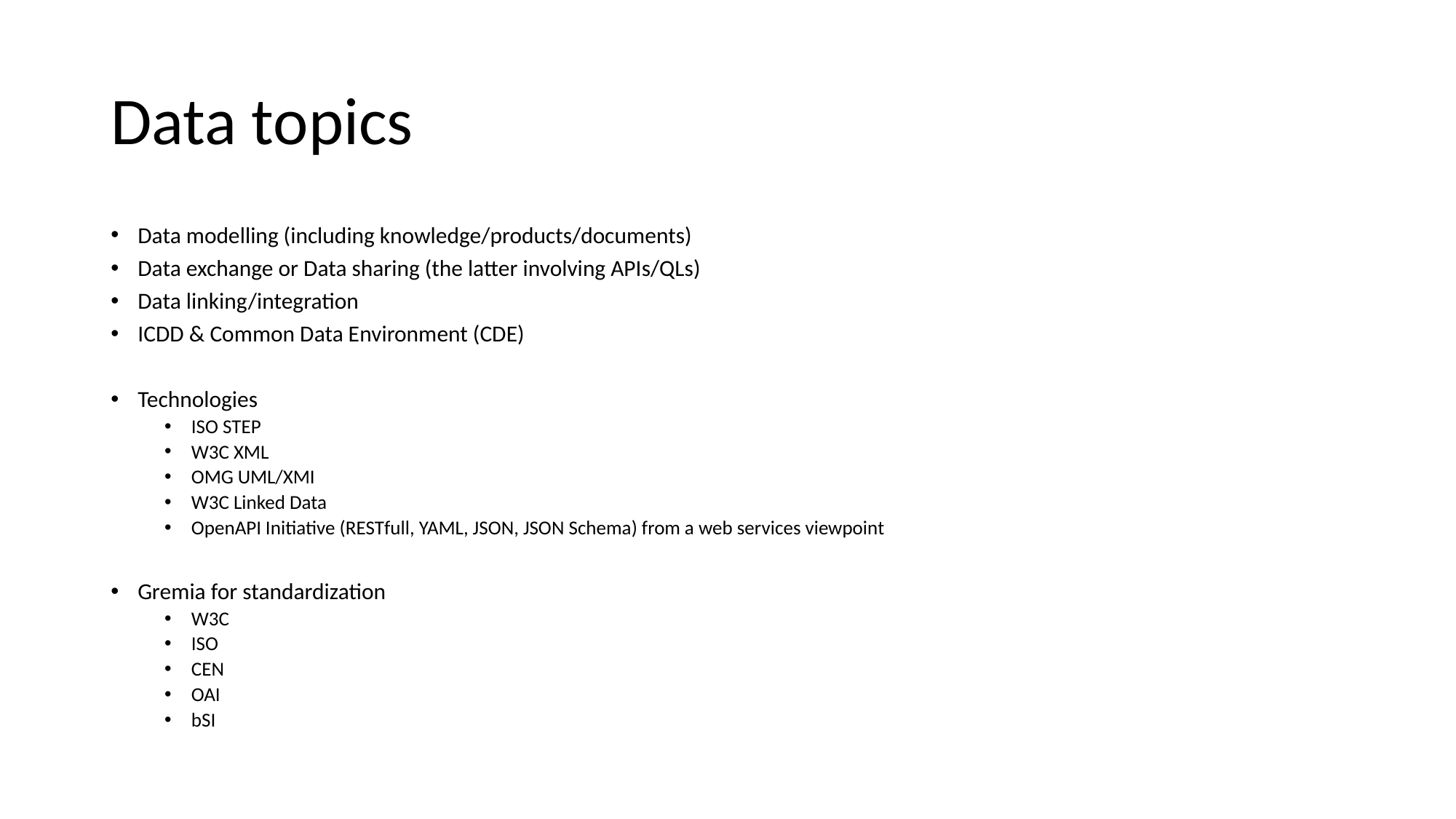

# Data topics
Data modelling (including knowledge/products/documents)
Data exchange or Data sharing (the latter involving APIs/QLs)
Data linking/integration
ICDD & Common Data Environment (CDE)

Technologies
ISO STEP
W3C XML
OMG UML/XMI
W3C Linked Data
OpenAPI Initiative (RESTfull, YAML, JSON, JSON Schema) from a web services viewpoint

Gremia for standardization
W3C
ISO
CEN
OAI
bSI